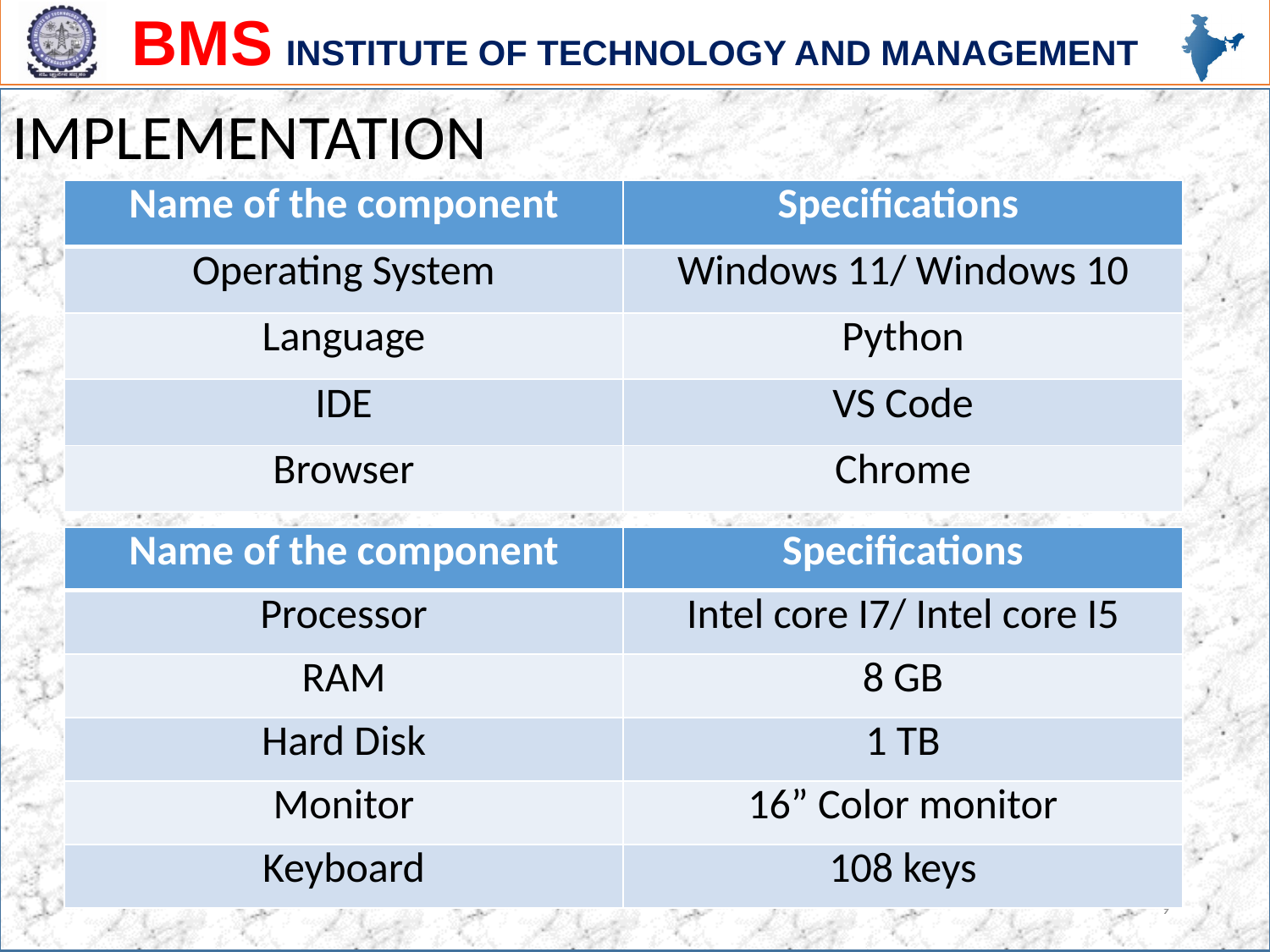

IMPLEMENTATION
| Name of the component | Specifications |
| --- | --- |
| Operating System | Windows 11/ Windows 10 |
| Language | Python |
| IDE | VS Code |
| Browser | Chrome |
| Name of the component | Specifications |
| --- | --- |
| Processor | Intel core I7/ Intel core I5 |
| RAM | 8 GB |
| Hard Disk | 1 TB |
| Monitor | 16” Color monitor |
| Keyboard | 108 keys |
9